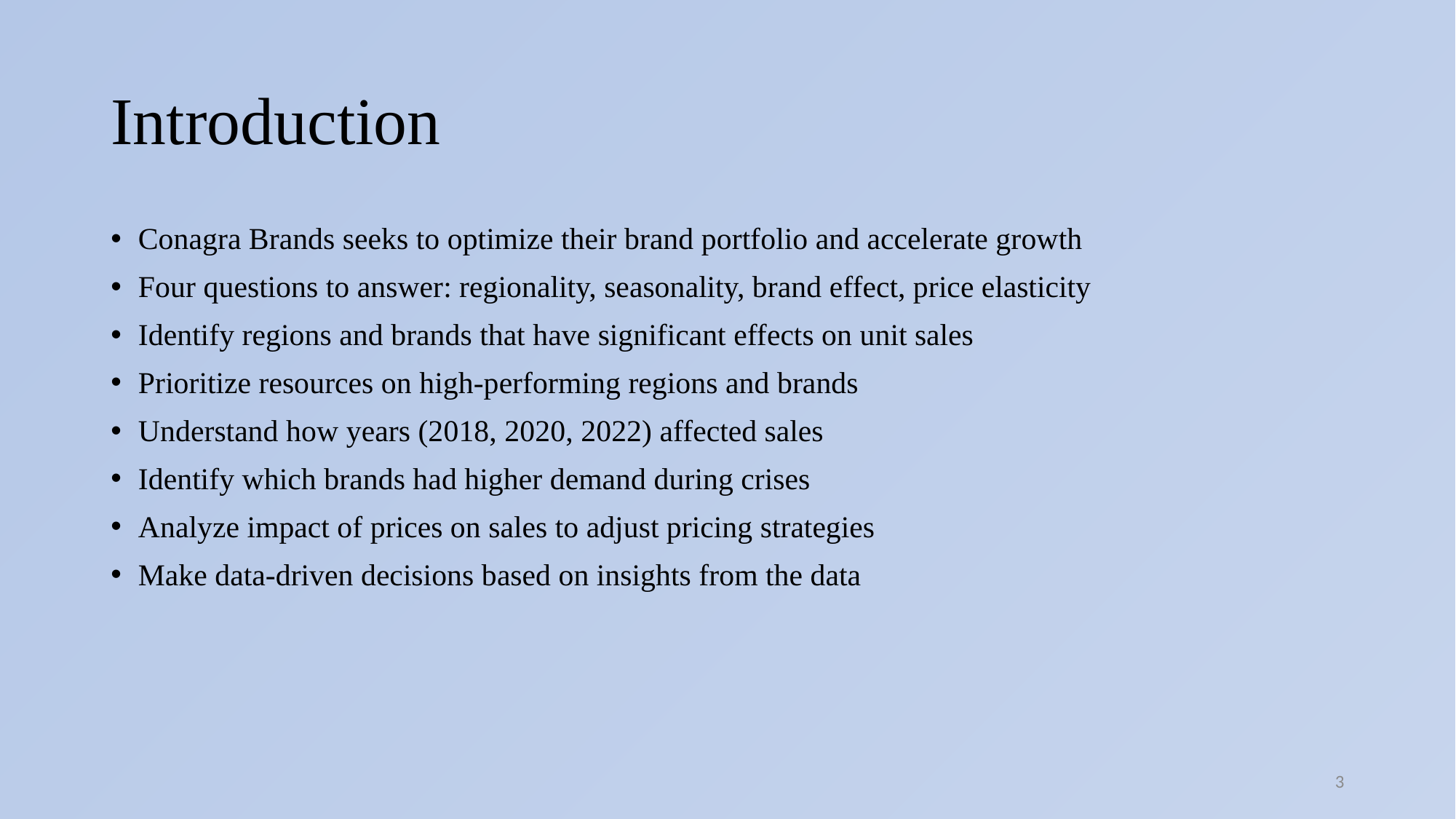

# Introduction
Conagra Brands seeks to optimize their brand portfolio and accelerate growth
Four questions to answer: regionality, seasonality, brand effect, price elasticity
Identify regions and brands that have significant effects on unit sales
Prioritize resources on high-performing regions and brands
Understand how years (2018, 2020, 2022) affected sales
Identify which brands had higher demand during crises
Analyze impact of prices on sales to adjust pricing strategies
Make data-driven decisions based on insights from the data

3